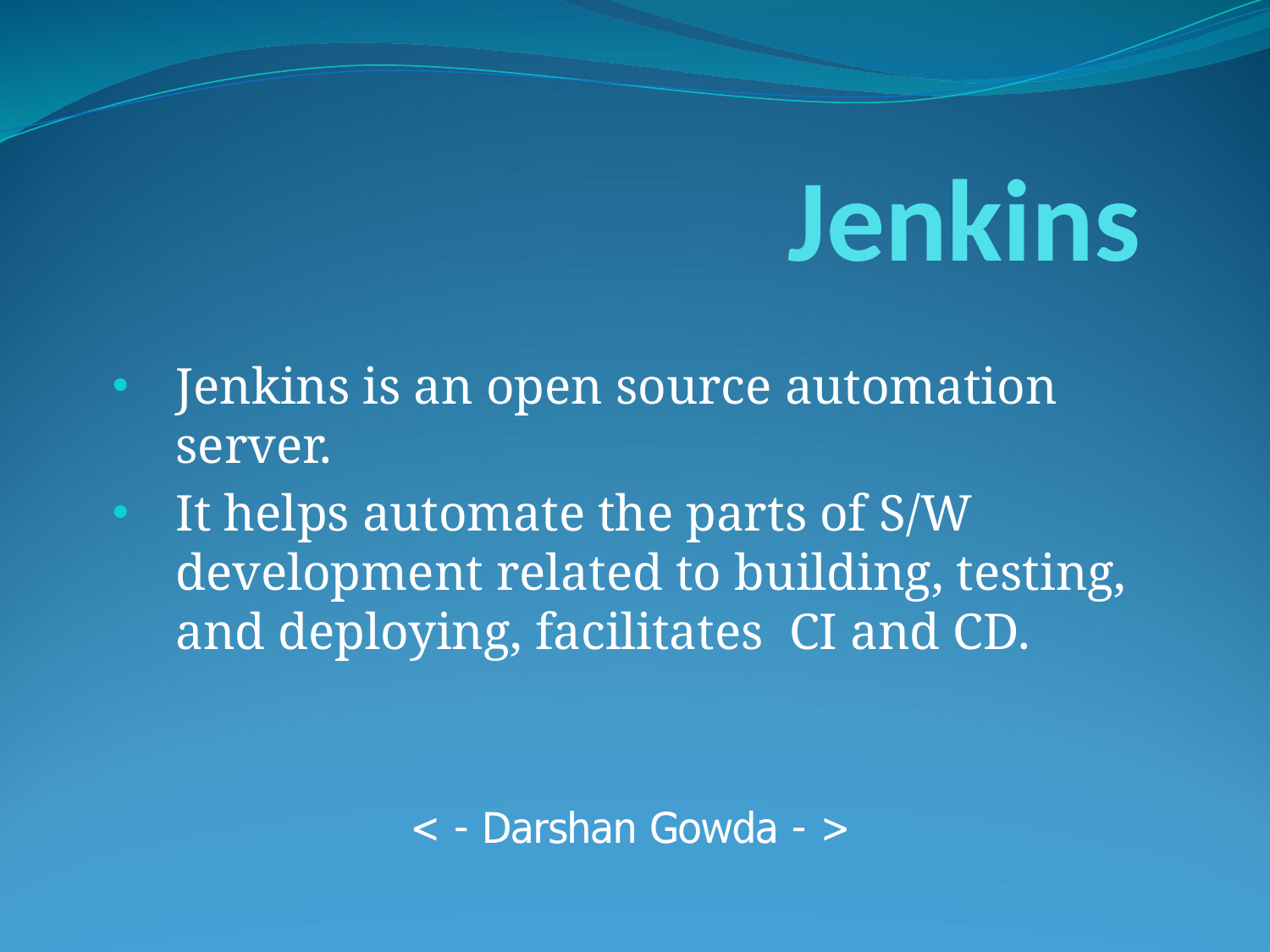

# Jenkins
Jenkins is an open source automation server.
It helps automate the parts of S/W development related to building, testing, and deploying, facilitates  CI and CD.

< - Darshan Gowda - >